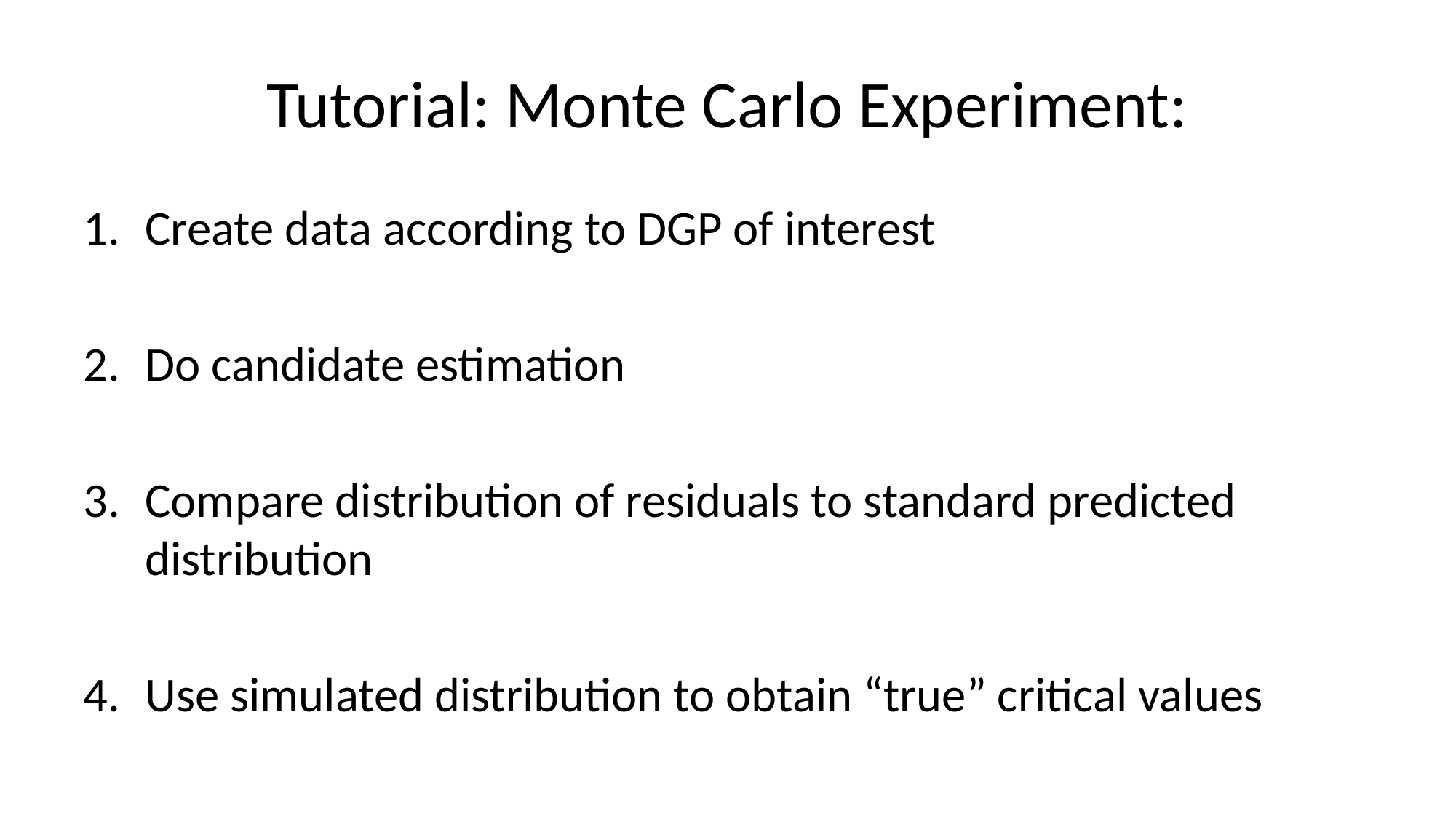

# Tutorial: Monte Carlo Experiment:
Create data according to DGP of interest

Do candidate estimation

Compare distribution of residuals to standard predicted distribution

Use simulated distribution to obtain “true” critical values